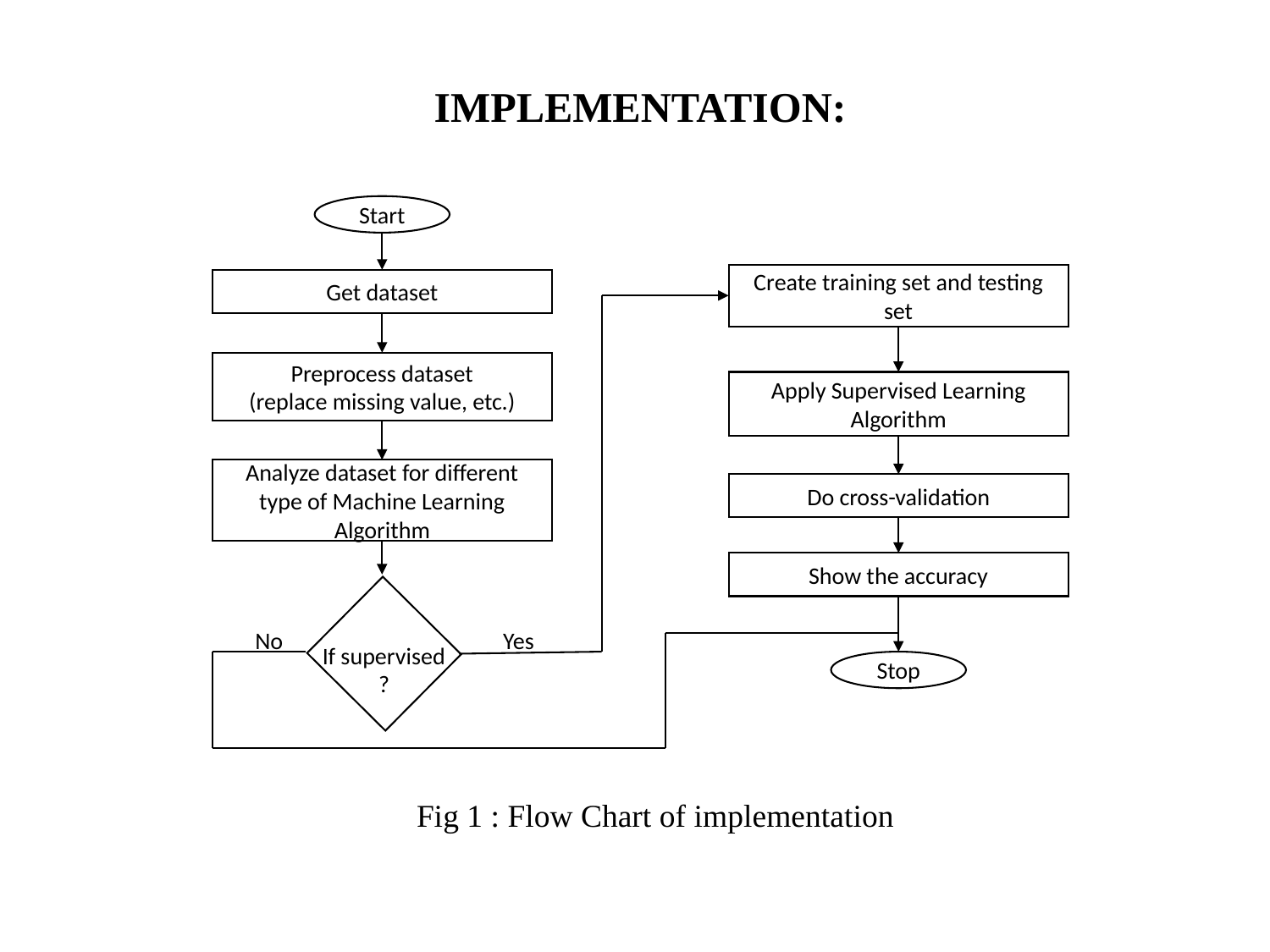

# IMPLEMENTATION:
Start
Create training set and testing set
Get dataset
Preprocess dataset
(replace missing value, etc.)
Apply Supervised Learning Algorithm
Analyze dataset for different type of Machine Learning Algorithm
Do cross-validation
Show the accuracy

Stop
If supervised
?

No
Yes
Fig 1 : Flow Chart of implementation